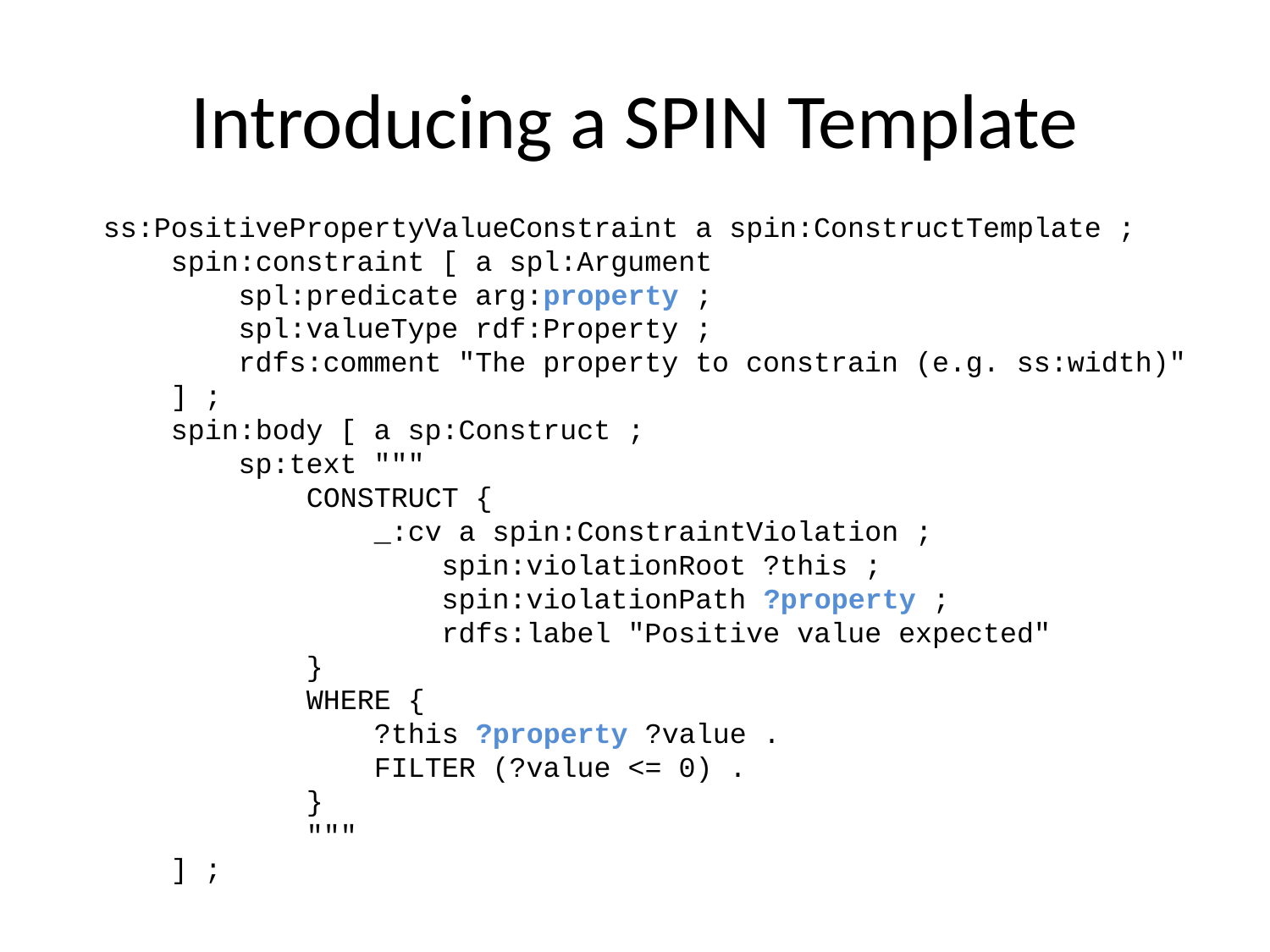

# Introducing a SPIN Template
ss:PositivePropertyValueConstraint a spin:ConstructTemplate ;
    spin:constraint [ a spl:Argument
        spl:predicate arg:property ;
        spl:valueType rdf:Property ;
        rdfs:comment "The property to constrain (e.g. ss:width)"
    ] ;
    spin:body [ a sp:Construct ;
        sp:text """
            CONSTRUCT {
                _:cv a spin:ConstraintViolation ;
                    spin:violationRoot ?this ;
                    spin:violationPath ?property ;
                    rdfs:label "Positive value expected"
            }
            WHERE {
                ?this ?property ?value .
                FILTER (?value <= 0) .
            }
            """
    ] ;